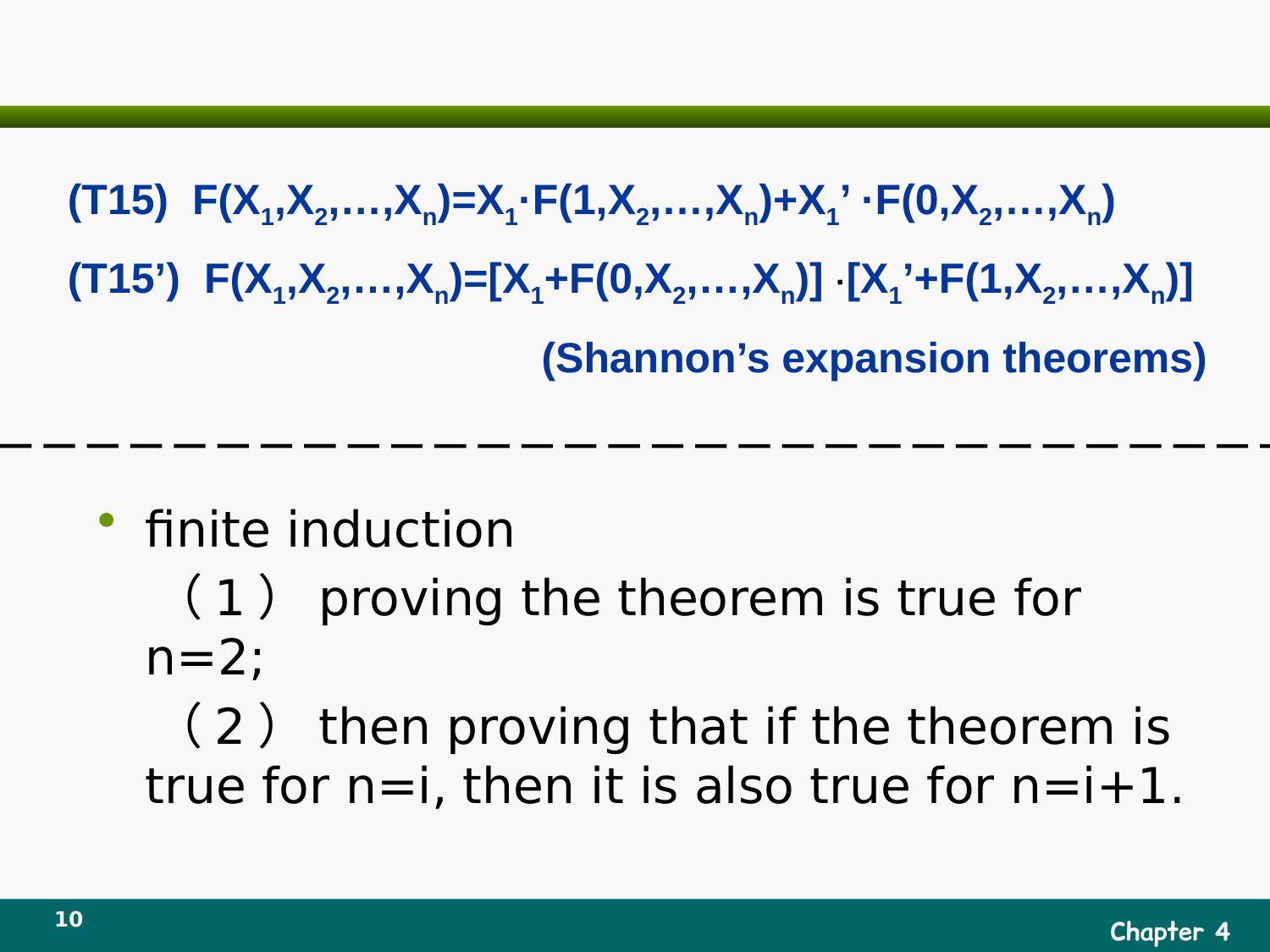

#
(T15)  F(X1,X2,…,Xn)=X1·F(1,X2,…,Xn)+X1’ ·F(0,X2,…,Xn)
(T15’)  F(X1,X2,…,Xn)=[X1+F(0,X2,…,Xn)] ·[X1’+F(1,X2,…,Xn)]
(Shannon’s expansion theorems)

finite induction
    （1）proving the theorem is true for n=2;
    （2）then proving that if the theorem is true for n=i, then it is also true for n=i+1.
10
Chapter 4